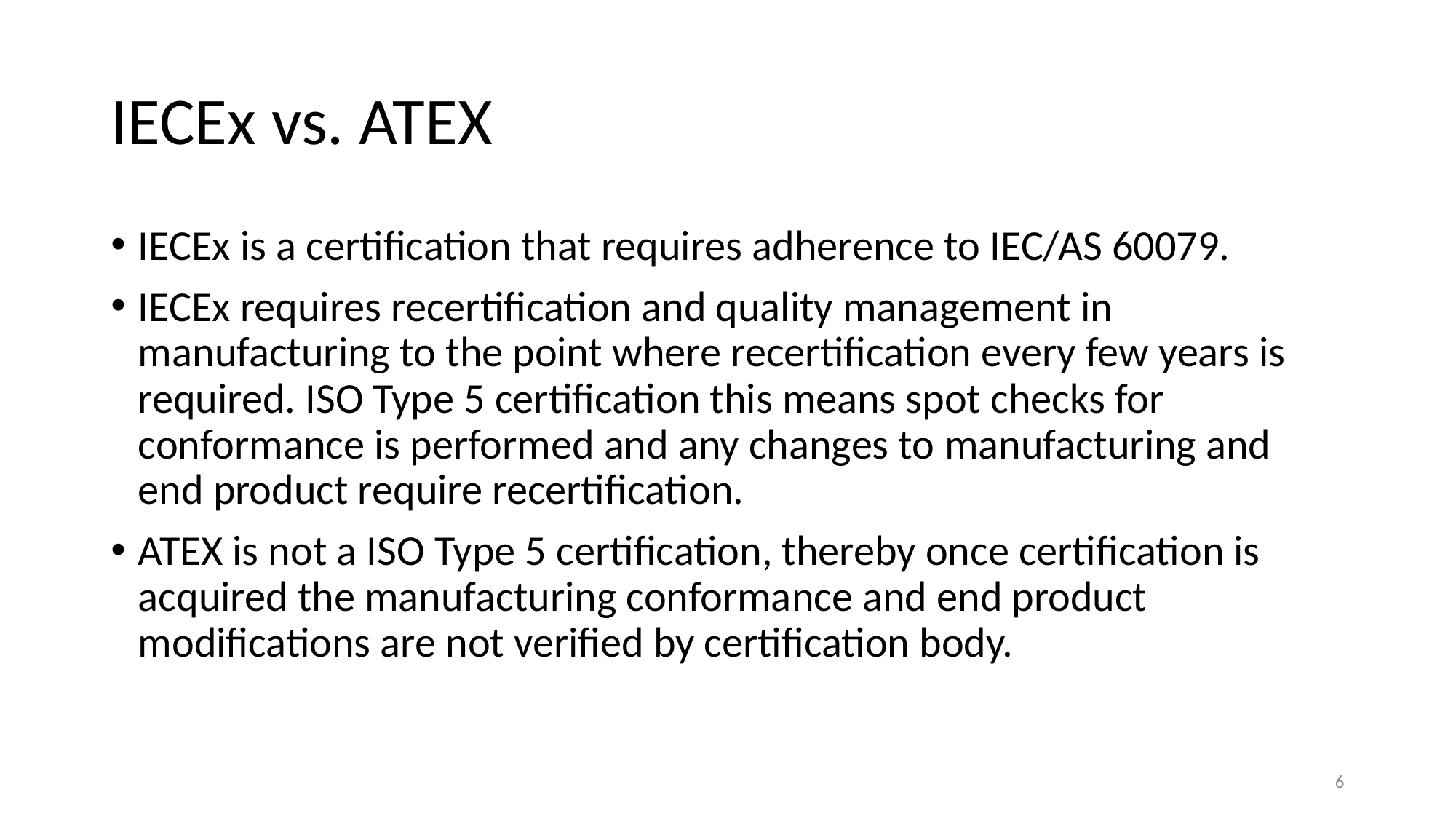

# IECEx vs. ATEX
IECEx is a certification that requires adherence to IEC/AS 60079.
IECEx requires recertification and quality management in manufacturing to the point where recertification every few years is required. ISO Type 5 certification this means spot checks for conformance is performed and any changes to manufacturing and end product require recertification.
ATEX is not a ISO Type 5 certification, thereby once certification is acquired the manufacturing conformance and end product modifications are not verified by certification body.

6